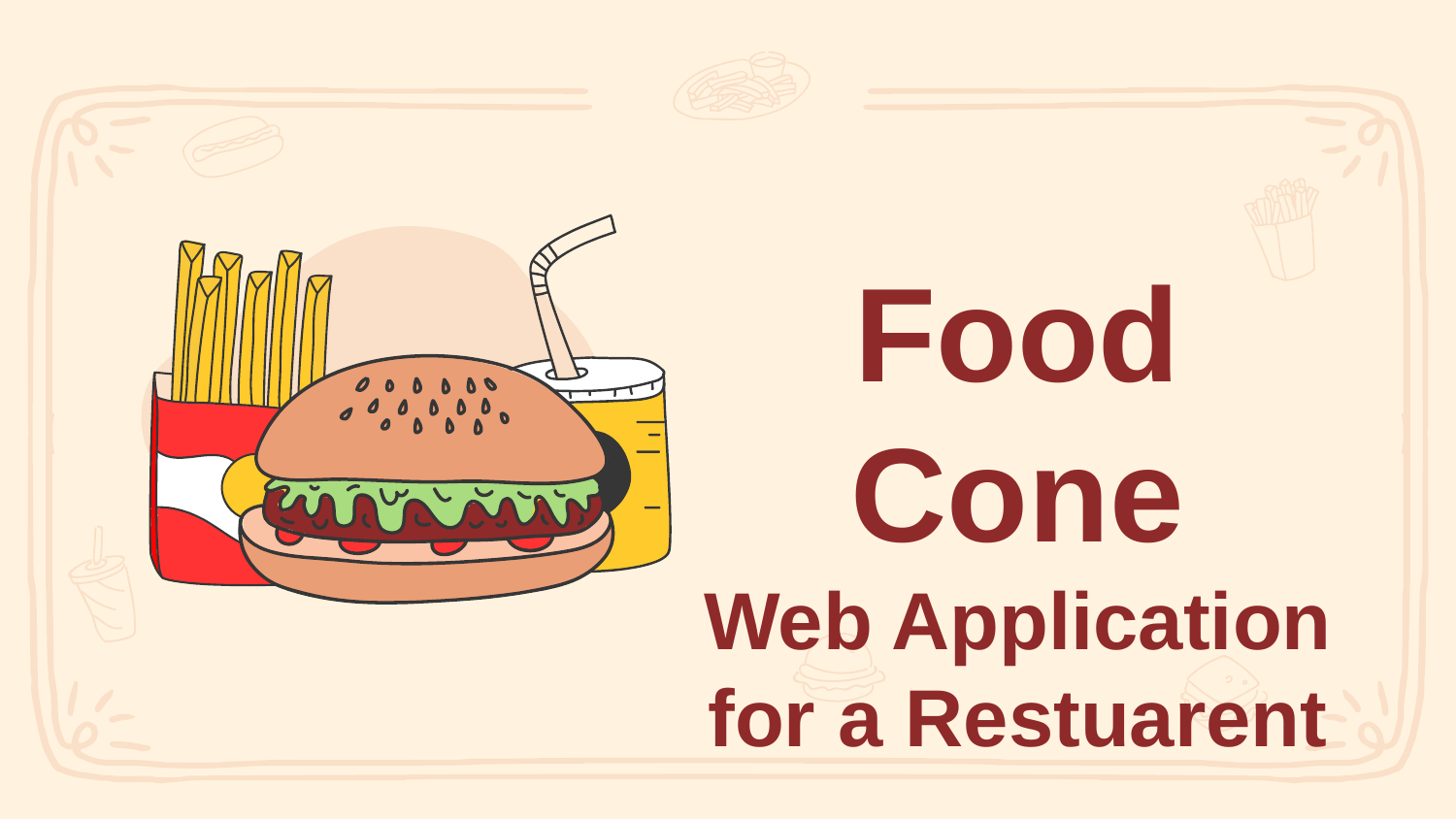

# Food Cone Web Application for a Restuarent